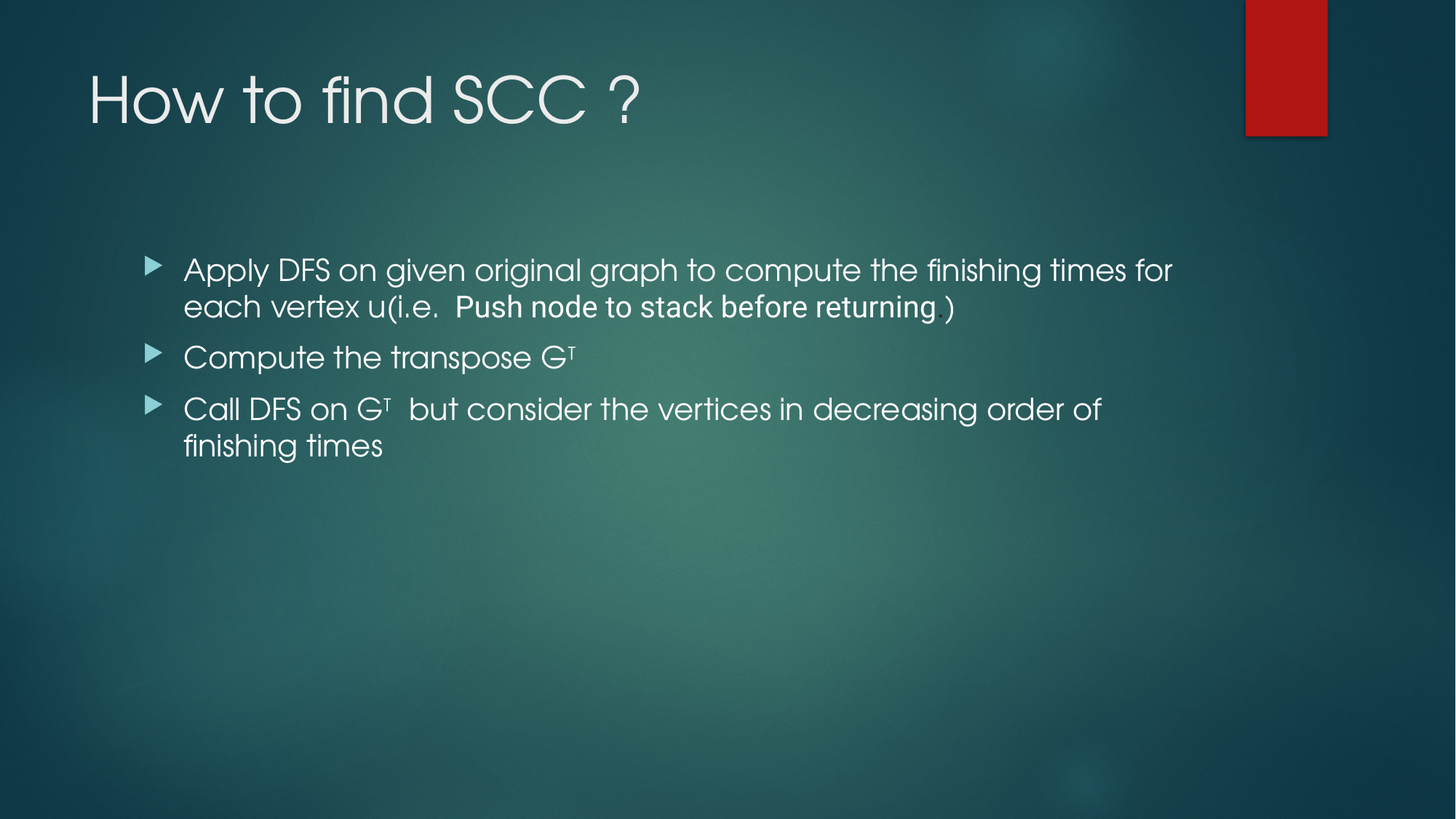

# How to find SCC ?
Apply DFS on given original graph to compute the finishing times for each vertex u(i.e.  Push node to stack before returning.)
Compute the transpose GT
Call DFS on GT   but consider the vertices in decreasing order of finishing times